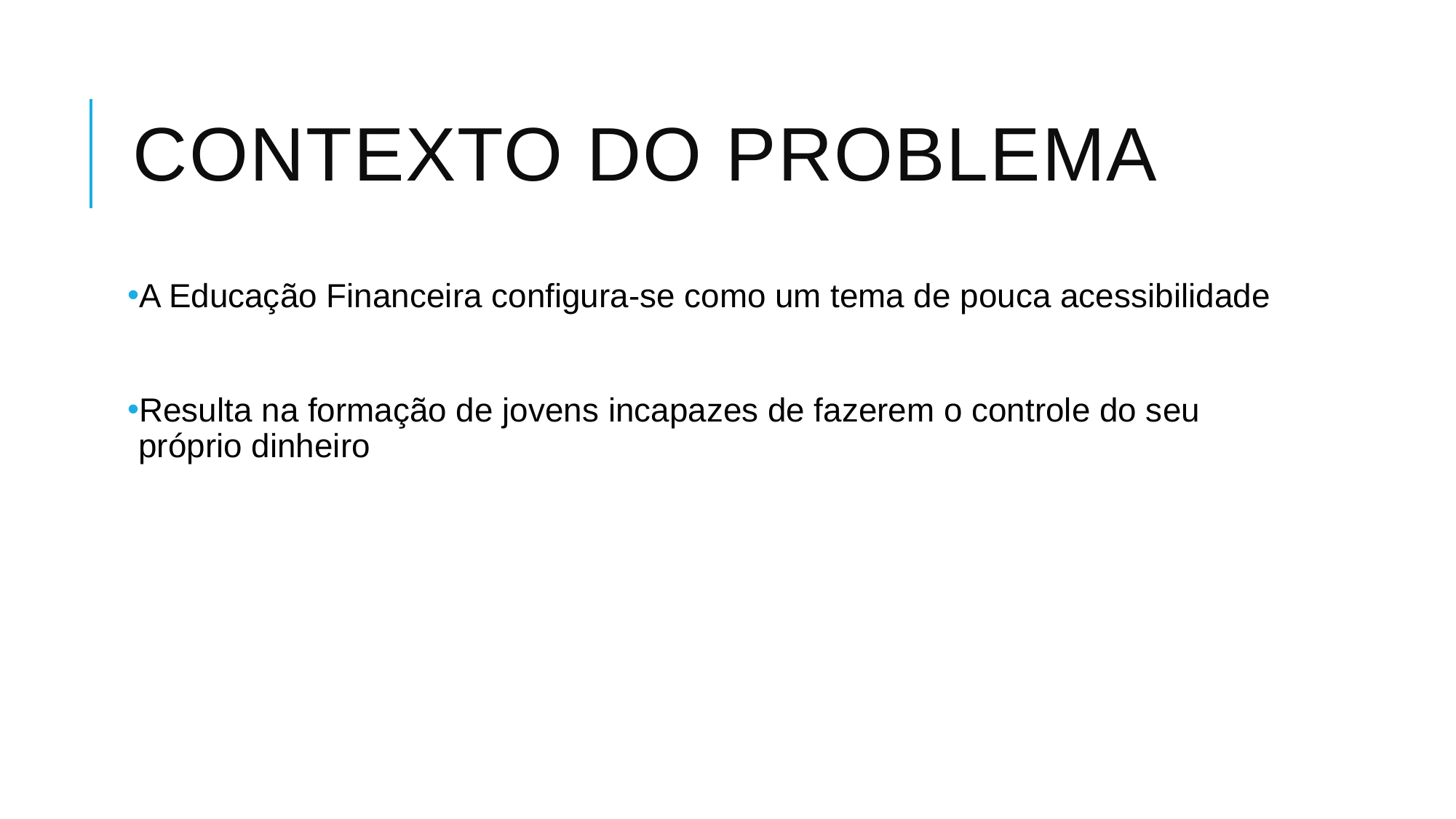

# Contexto DO Problema
A Educação Financeira configura-se como um tema de pouca acessibilidade

Resulta na formação de jovens incapazes de fazerem o controle do seu próprio dinheiro